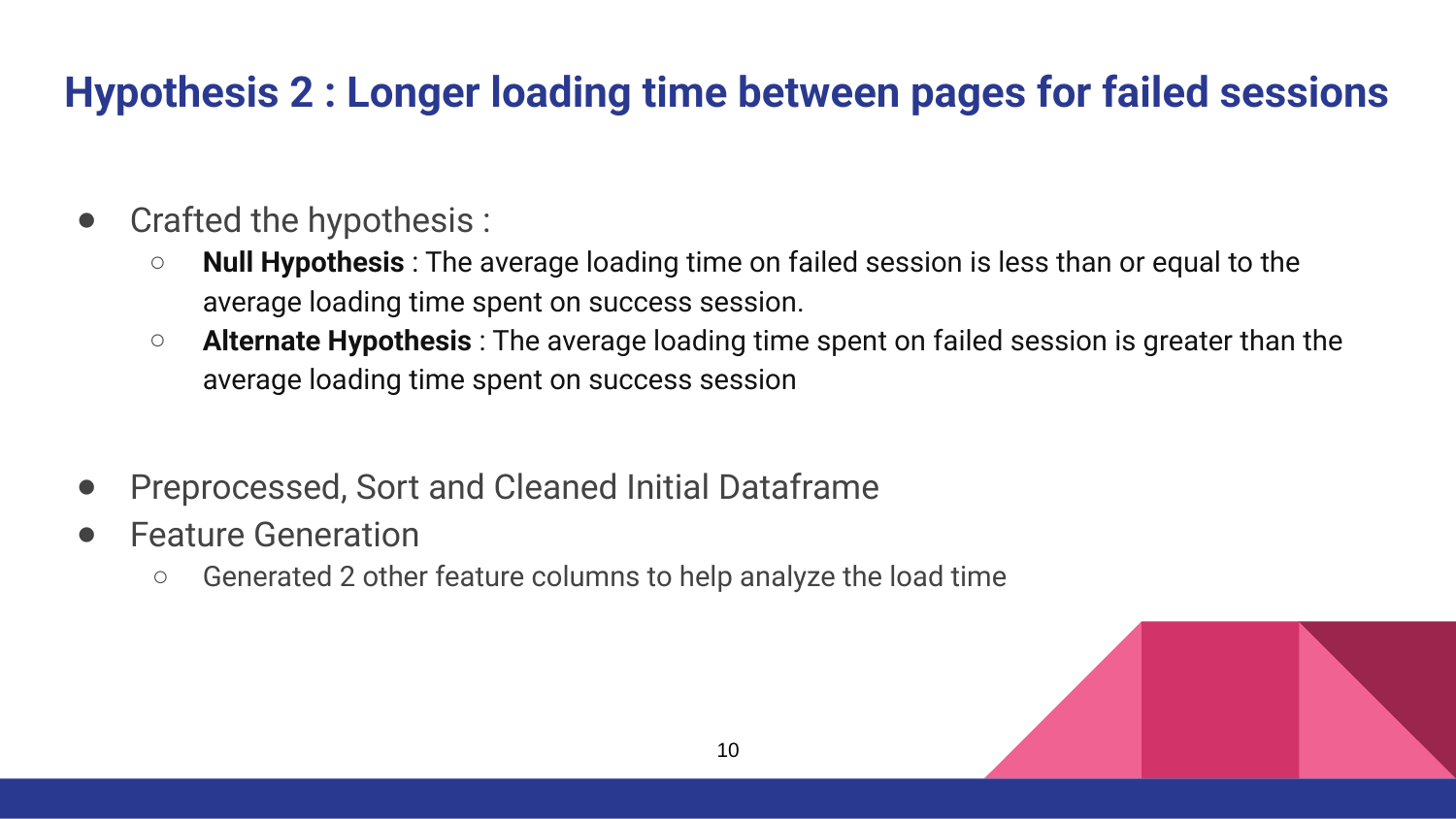

# Hypothesis 2 : Longer loading time between pages for failed sessions

Crafted the hypothesis :
Null Hypothesis : The average loading time on failed session is less than or equal to the average loading time spent on success session.
Alternate Hypothesis : The average loading time spent on failed session is greater than the average loading time spent on success session

Preprocessed, Sort and Cleaned Initial Dataframe
Feature Generation
Generated 2 other feature columns to help analyze the load time
10